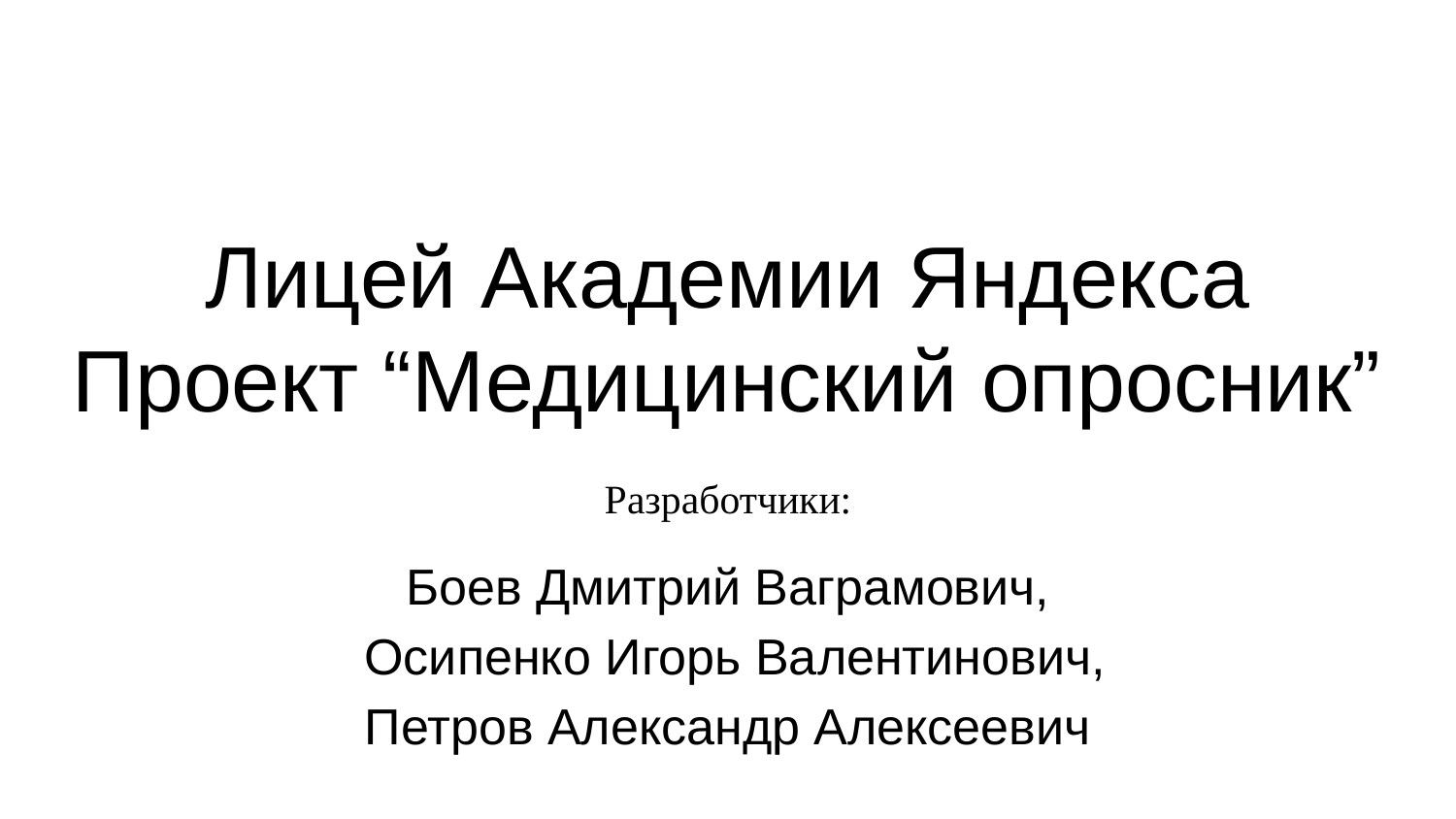

# Лицей Академии Яндекса Проект “Медицинский опросник”
Разработчики:
Боев Дмитрий Ваграмович,
 Осипенко Игорь Валентинович,
Петров Александр Алексеевич